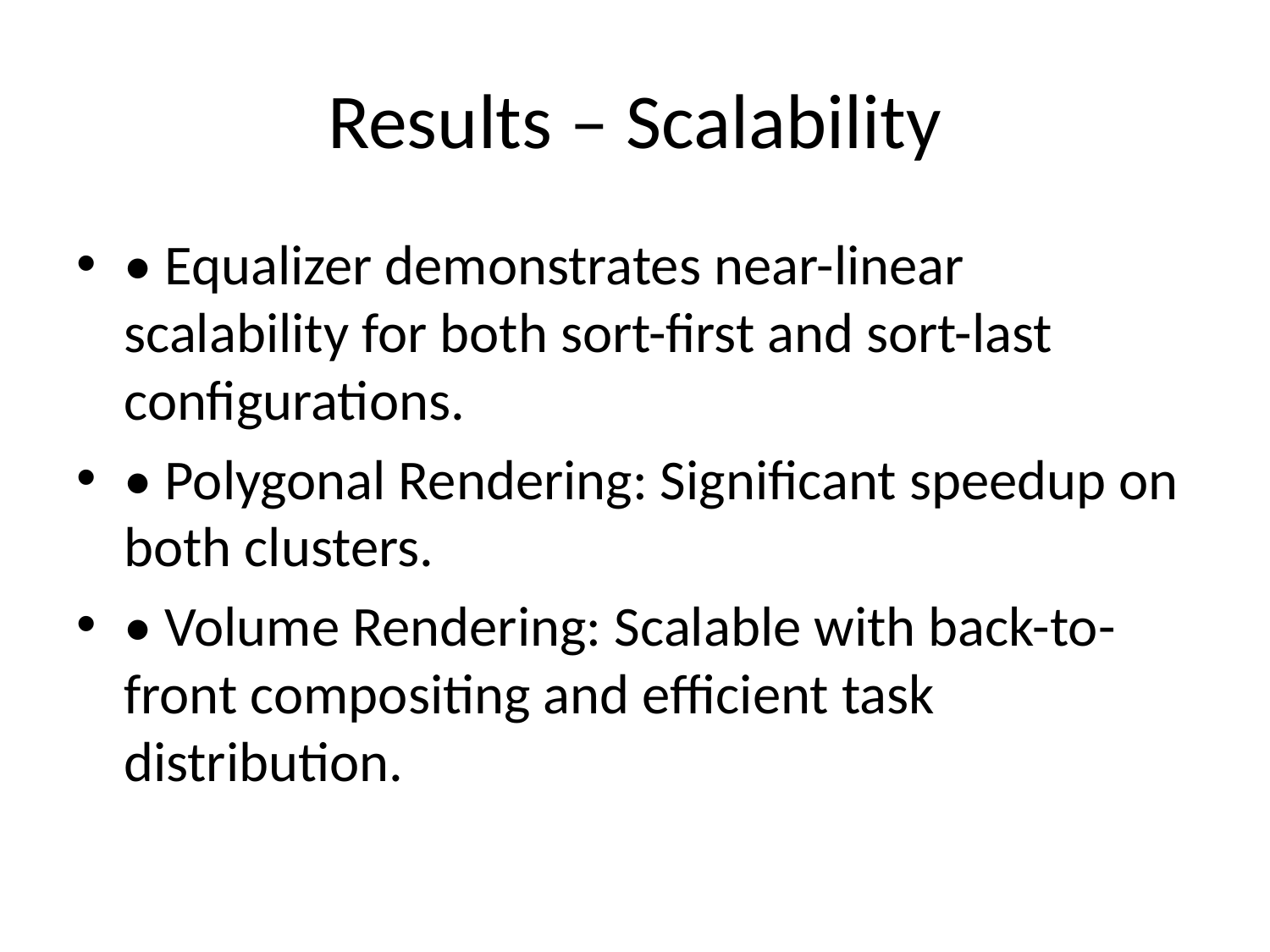

# Results – Scalability
• Equalizer demonstrates near-linear scalability for both sort-first and sort-last configurations.
• Polygonal Rendering: Significant speedup on both clusters.
• Volume Rendering: Scalable with back-to-front compositing and efficient task distribution.